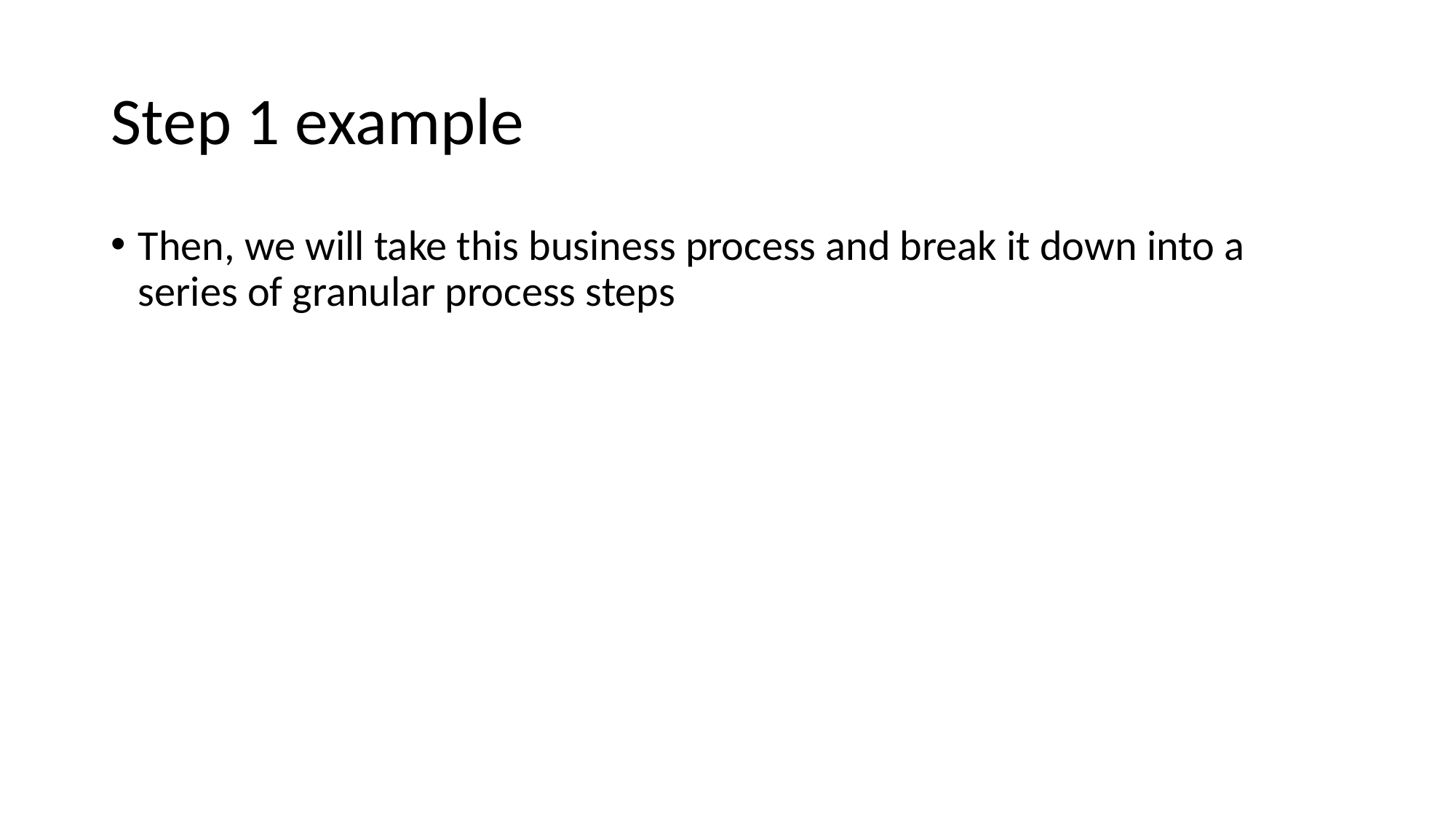

# Step 1 example
Then, we will take this business process and break it down into a series of granular process steps